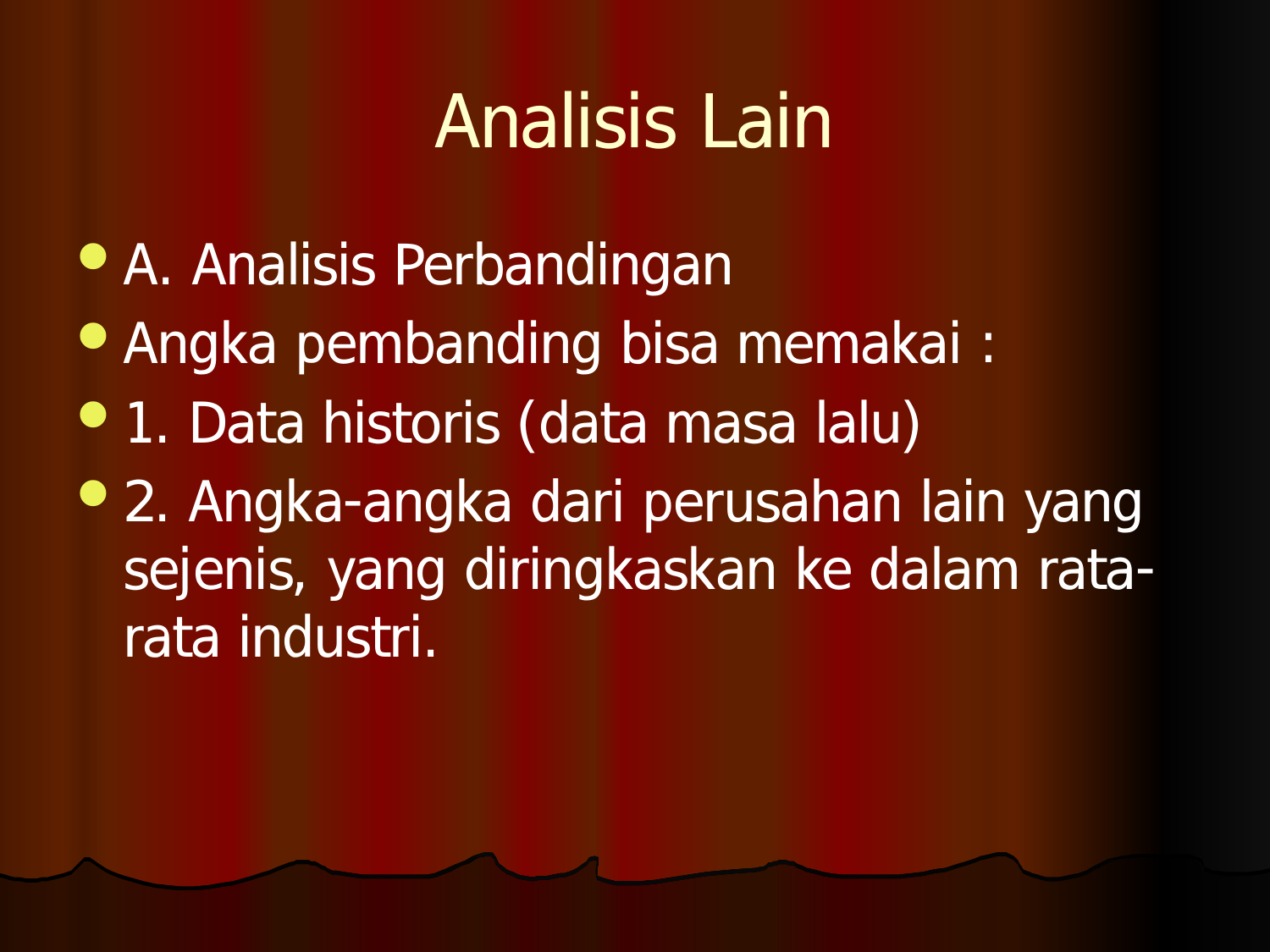

# Analisis Lain
A. Analisis Perbandingan
Angka pembanding bisa memakai :
1. Data historis (data masa lalu)
2. Angka-angka dari perusahan lain yang sejenis, yang diringkaskan ke dalam rata-rata industri.